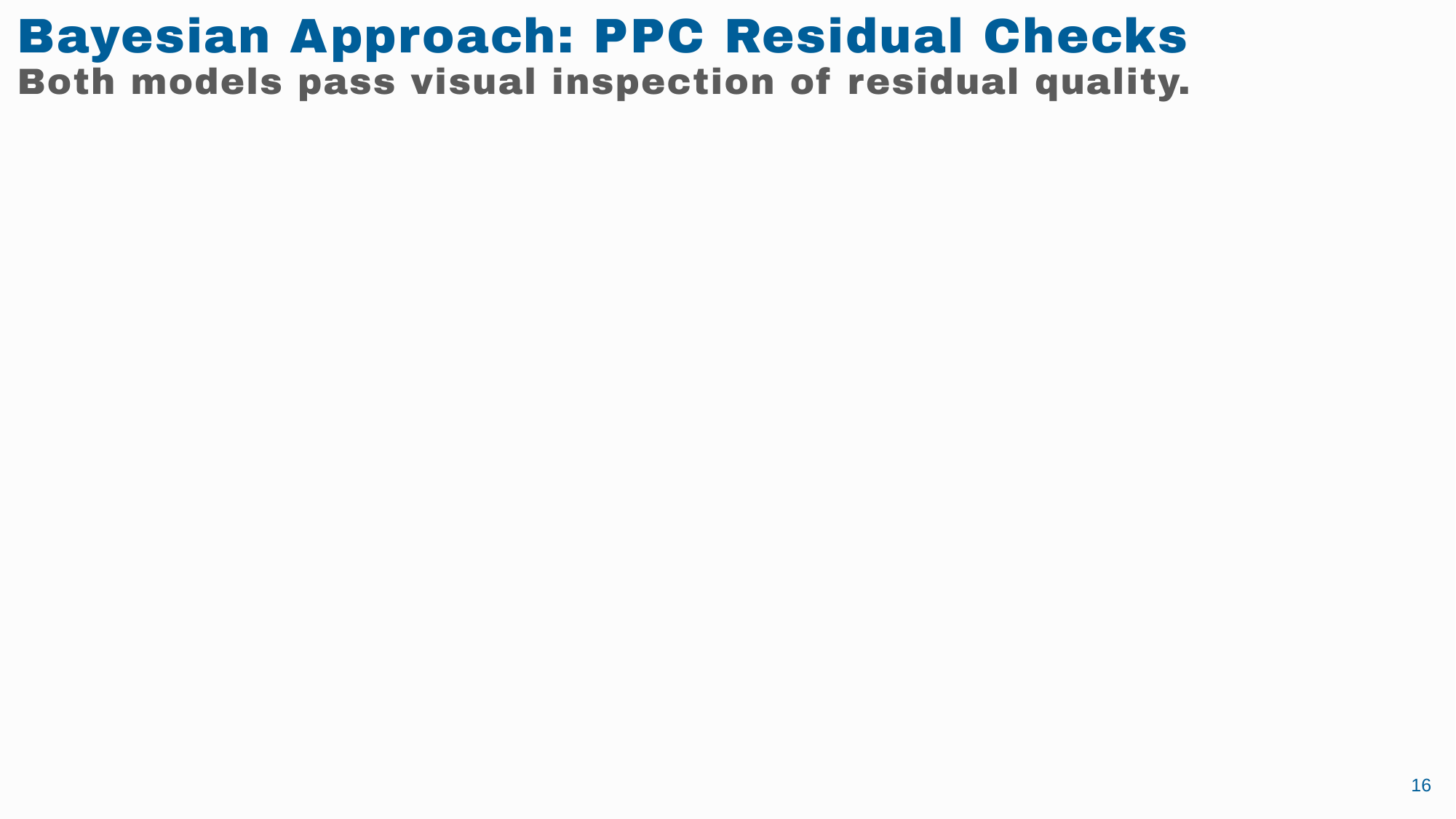

# Bayesian Approach: PPC Residual Checks Both models pass visual inspection of residual quality.
16